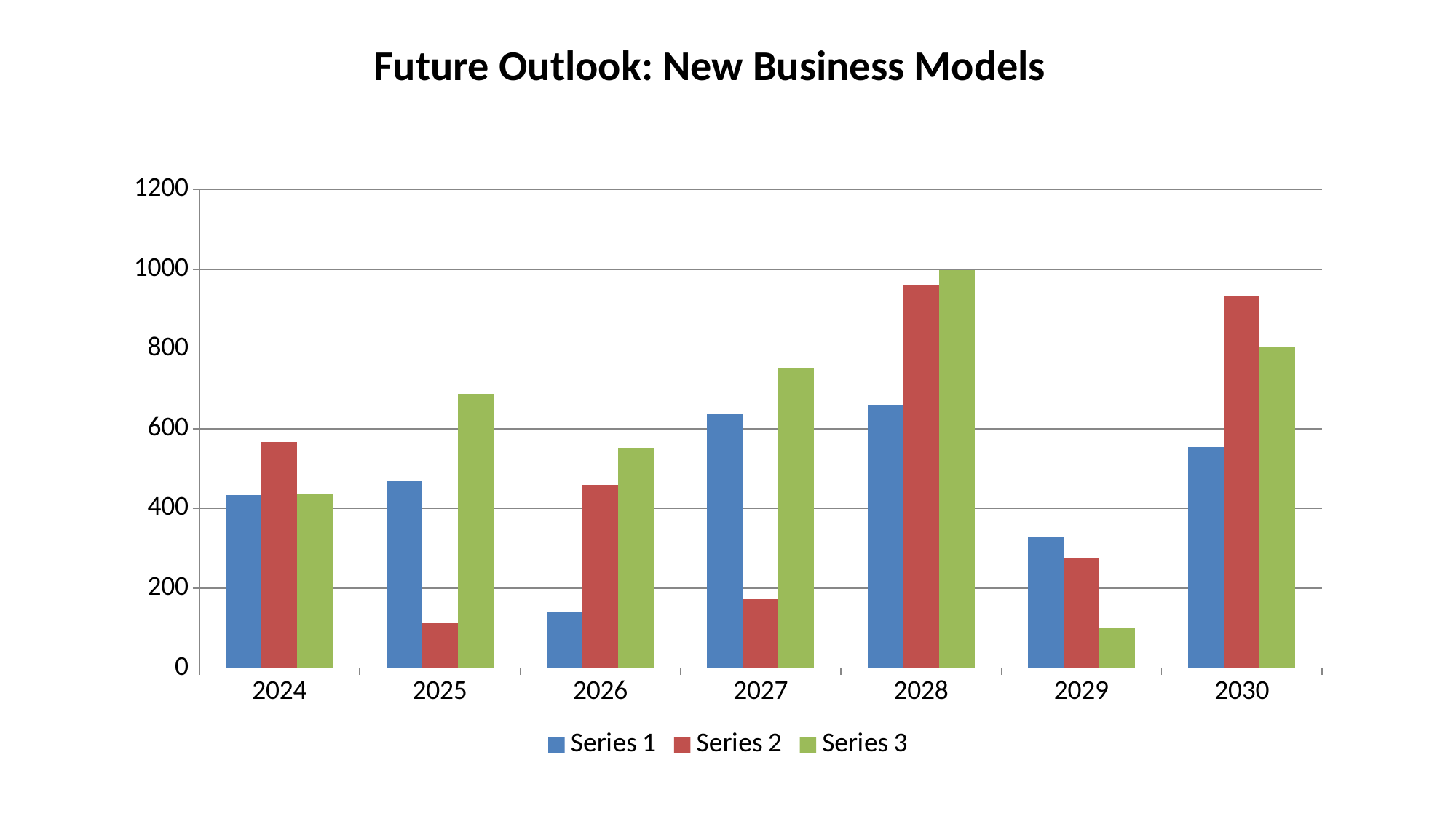

Future Outlook: New Business Models
#

### Chart

| Category | Series 1 | Series 2 | Series 3 |
|---|---|---|---|
| 2024 | 433.0 | 567.0 | 438.0 |
| 2025 | 469.0 | 112.0 | 688.0 |
| 2026 | 140.0 | 459.0 | 552.0 |
| 2027 | 637.0 | 173.0 | 754.0 |
| 2028 | 661.0 | 959.0 | 997.0 |
| 2029 | 330.0 | 277.0 | 102.0 |
| 2030 | 554.0 | 932.0 | 807.0 |